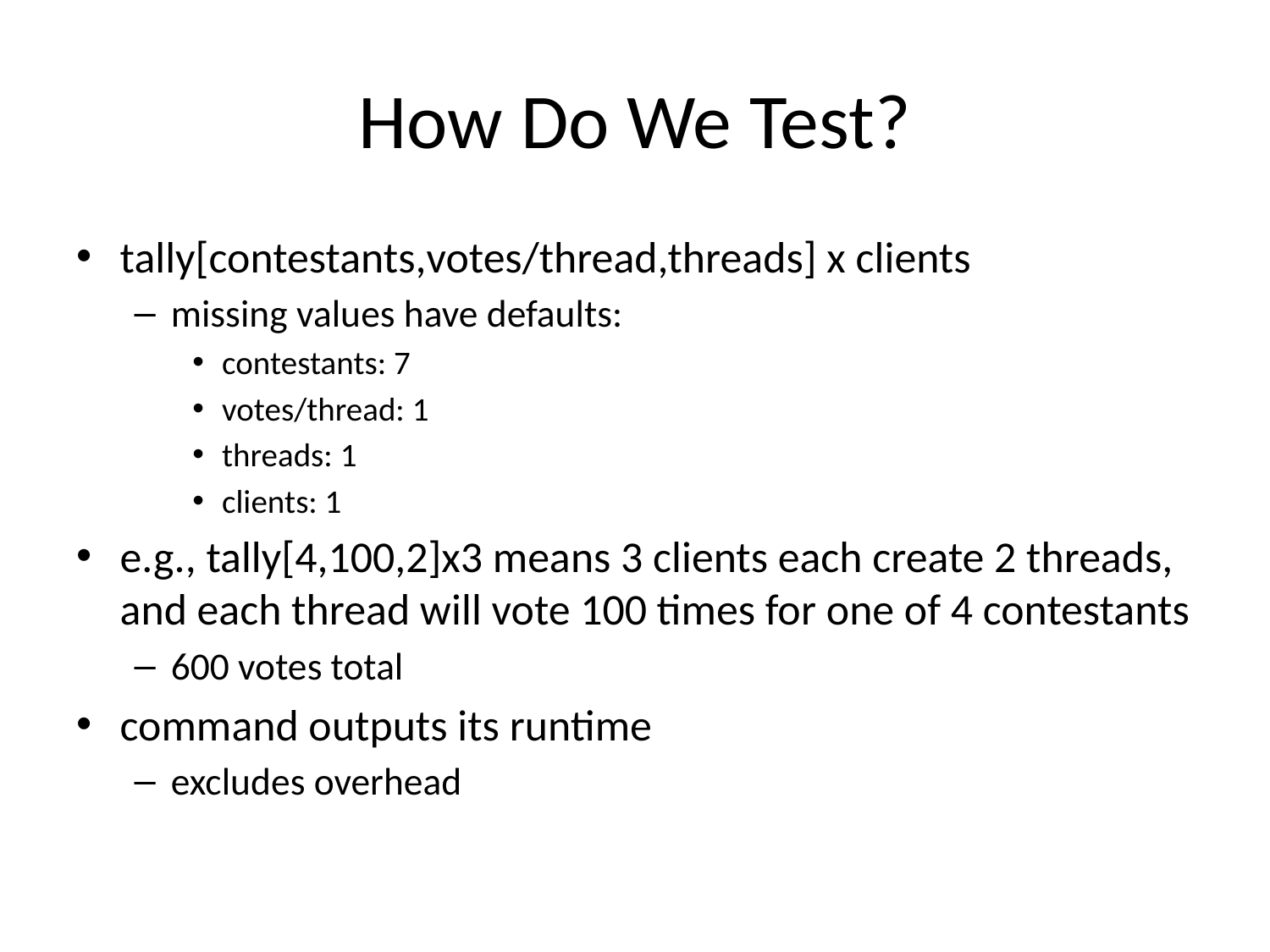

# How Do We Test?
tally[contestants,votes/thread,threads] x clients
missing values have defaults:
contestants: 7
votes/thread: 1
threads: 1
clients: 1
e.g., tally[4,100,2]x3 means 3 clients each create 2 threads, and each thread will vote 100 times for one of 4 contestants
600 votes total
command outputs its runtime
excludes overhead